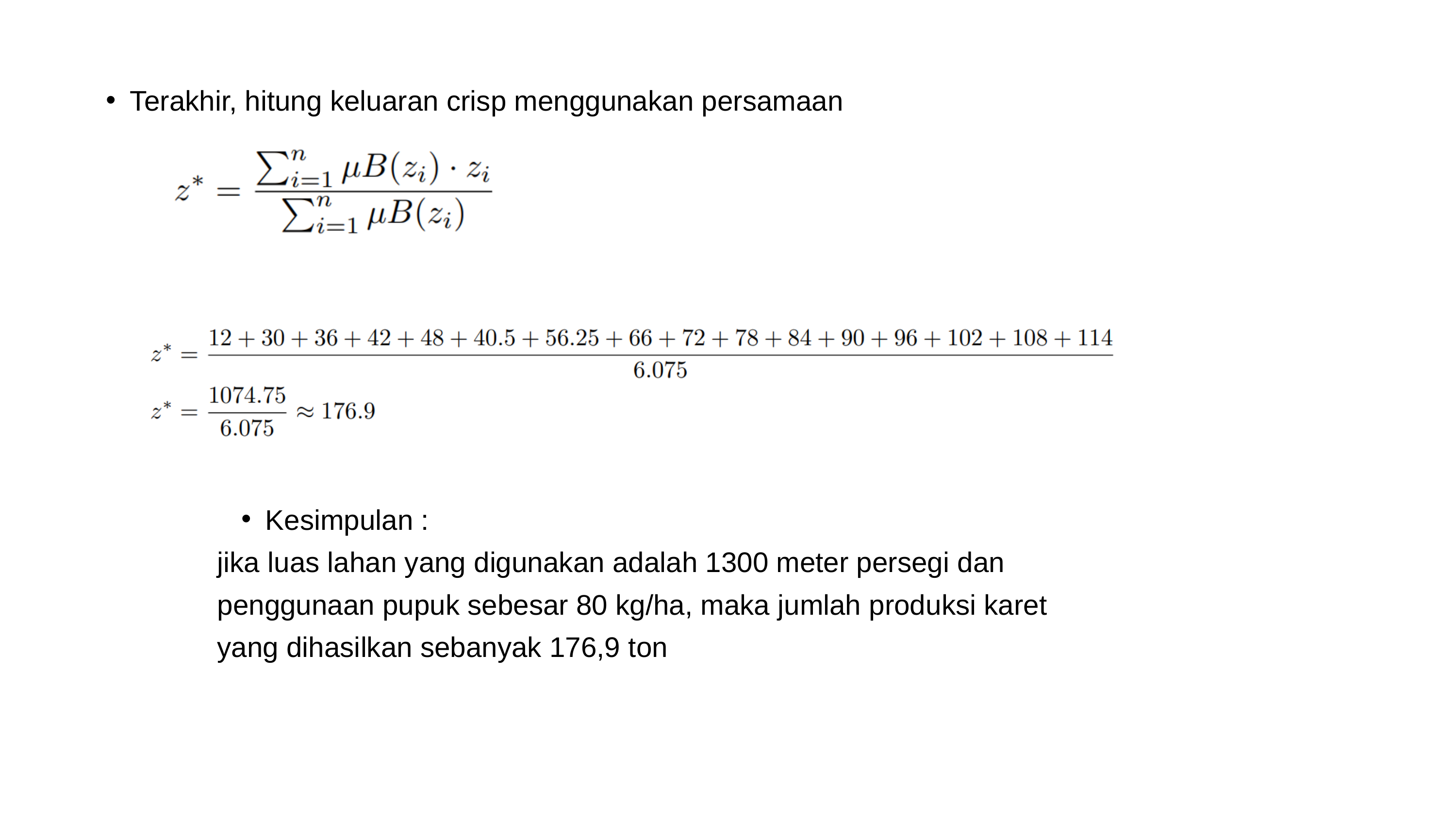

Terakhir, hitung keluaran crisp menggunakan persamaan

Kesimpulan :
jika luas lahan yang digunakan adalah 1300 meter persegi dan penggunaan pupuk sebesar 80 kg/ha, maka jumlah produksi karet yang dihasilkan sebanyak 176,9 ton